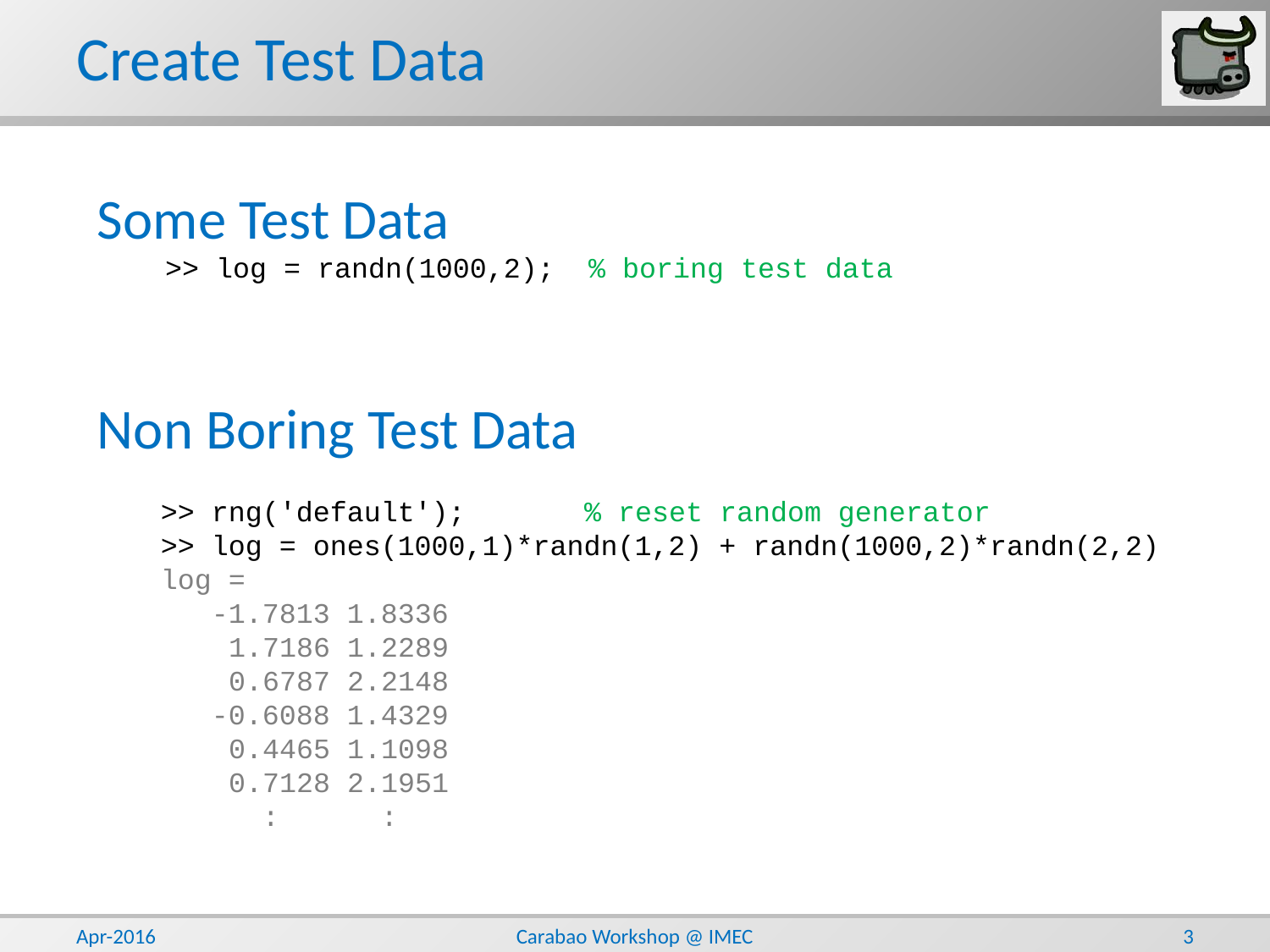

# Create Test Data
Some Test Data
    >> log = randn(1000,2);  % boring test data

Non Boring Test Data

>> rng('default');       % reset random generator
>> log = ones(1000,1)*randn(1,2) + randn(1000,2)*randn(2,2)
log =
   -1.7813 1.8336
    1.7186 1.2289
    0.6787 2.2148
   -0.6088 1.4329
    0.4465 1.1098
    0.7128 2.1951
      :      :
Apr-2016
Carabao Workshop @ IMEC
3